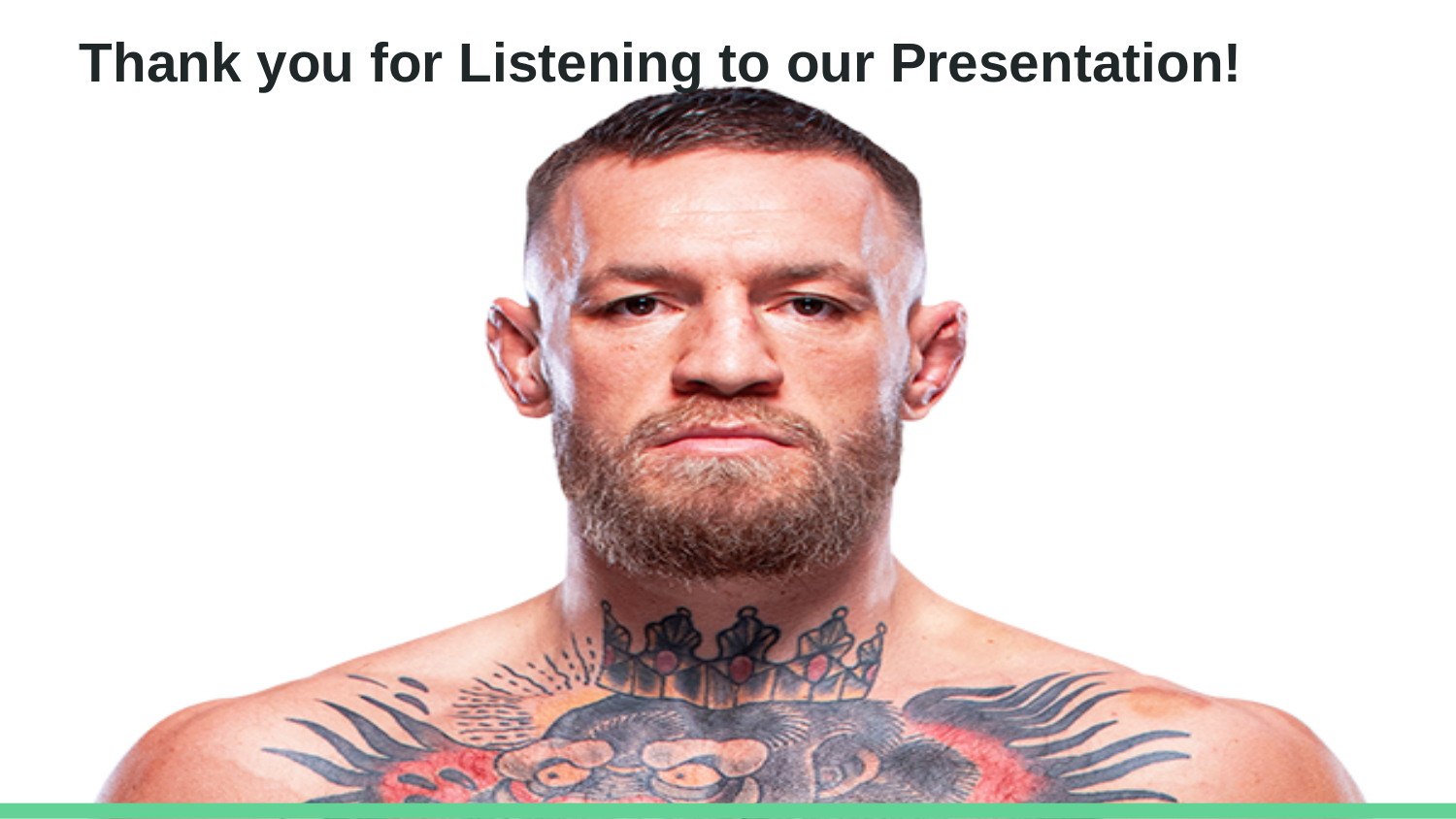

# Thank you for Listening to our Presentation!